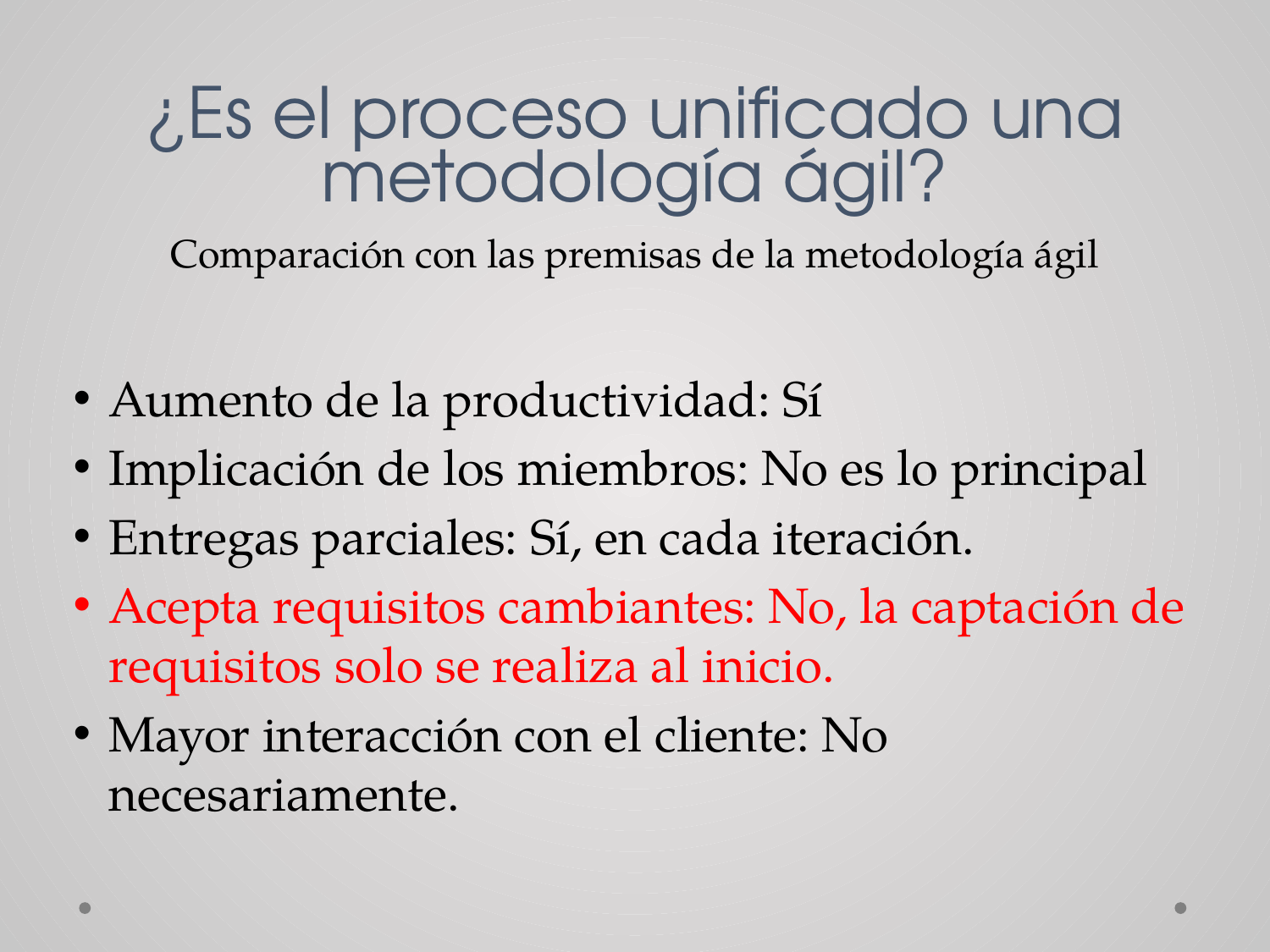

# ¿Es el proceso unificado una metodología ágil?
Comparación con las premisas de la metodología ágil

Aumento de la productividad: Sí
Implicación de los miembros: No es lo principal
Entregas parciales: Sí, en cada iteración.
Acepta requisitos cambiantes: No, la captación de requisitos solo se realiza al inicio.
Mayor interacción con el cliente: No necesariamente.